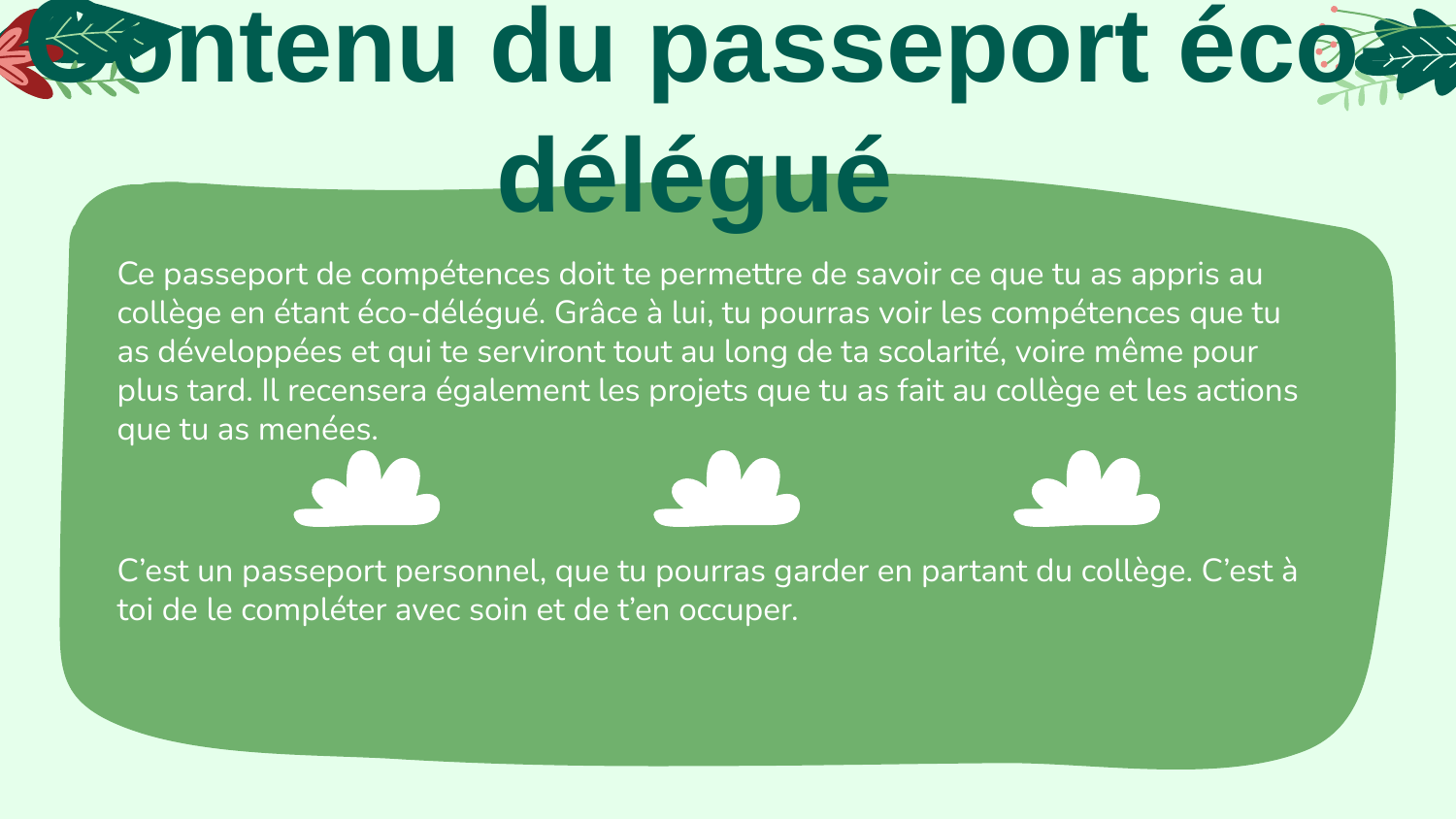

# Contenu du passeport éco-délégué
Ce passeport de compétences doit te permettre de savoir ce que tu as appris au collège en étant éco-délégué. Grâce à lui, tu pourras voir les compétences que tu as développées et qui te serviront tout au long de ta scolarité, voire même pour plus tard. Il recensera également les projets que tu as fait au collège et les actions que tu as menées.

C’est un passeport personnel, que tu pourras garder en partant du collège. C’est à toi de le compléter avec soin et de t’en occuper.